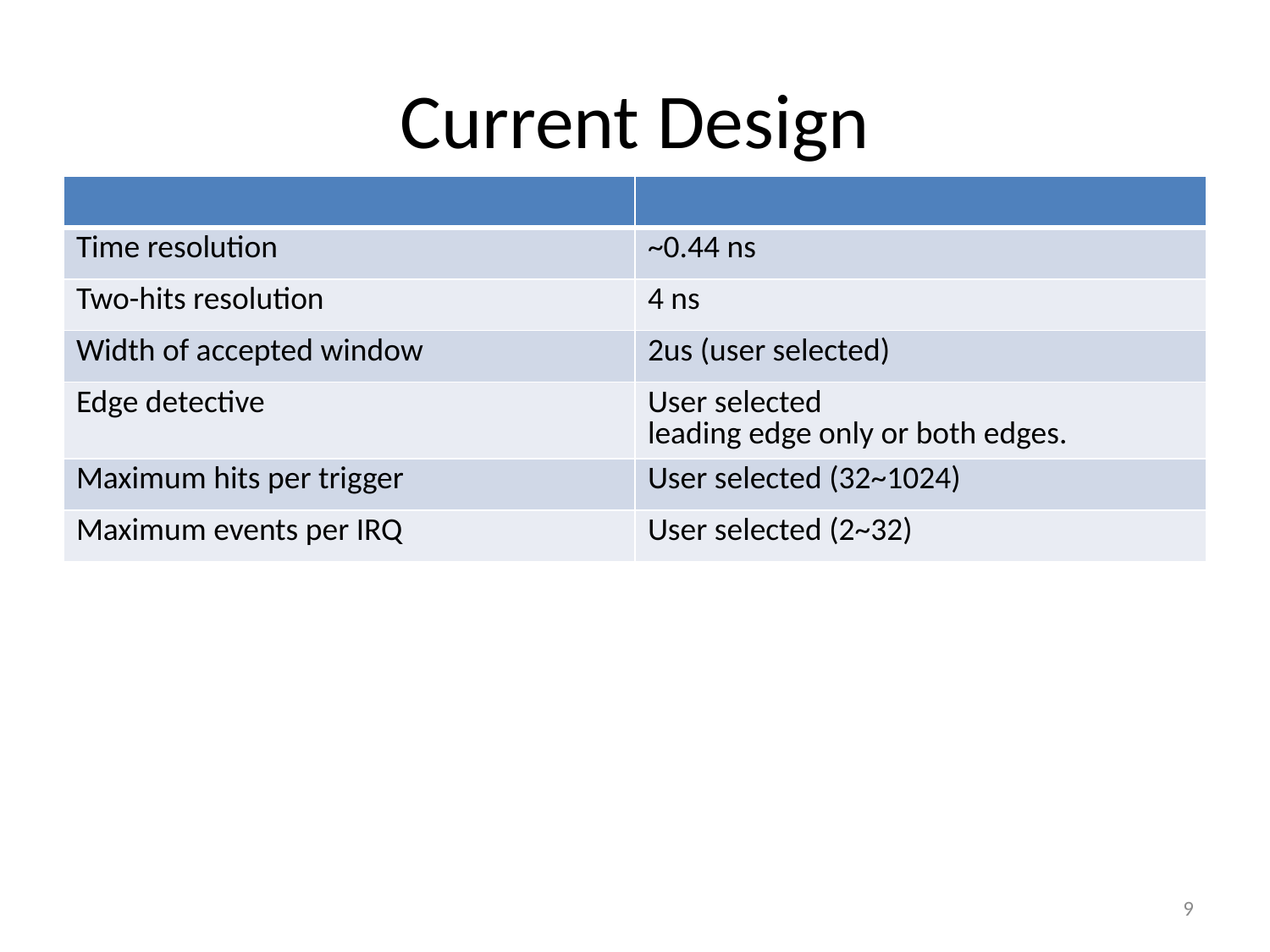

# Current Design
|  |  |
| --- | --- |
| Time resolution | ~0.44 ns |
| Two-hits resolution | 4 ns |
| Width of accepted window | 2us (user selected) |
| Edge detective | User selected leading edge only or both edges. |
| Maximum hits per trigger | User selected (32~1024) |
| Maximum events per IRQ | User selected (2~32) |
9